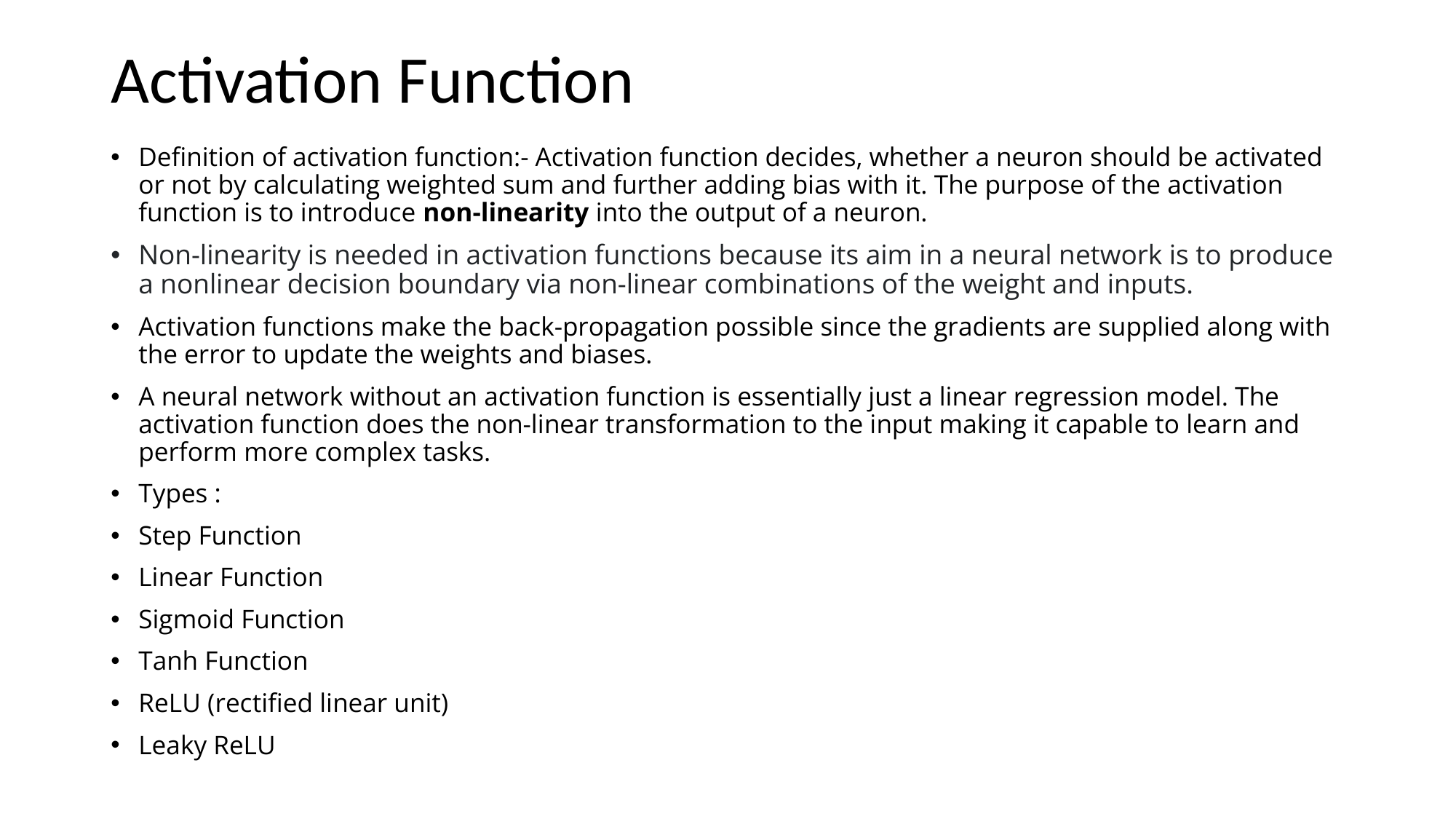

# Activation Function
Definition of activation function:- Activation function decides, whether a neuron should be activated or not by calculating weighted sum and further adding bias with it. The purpose of the activation function is to introduce non-linearity into the output of a neuron.
Non-linearity is needed in activation functions because its aim in a neural network is to produce a nonlinear decision boundary via non-linear combinations of the weight and inputs.
Activation functions make the back-propagation possible since the gradients are supplied along with the error to update the weights and biases.
A neural network without an activation function is essentially just a linear regression model. The activation function does the non-linear transformation to the input making it capable to learn and perform more complex tasks.
Types :
Step Function
Linear Function
Sigmoid Function
Tanh Function
ReLU (rectified linear unit)
Leaky ReLU